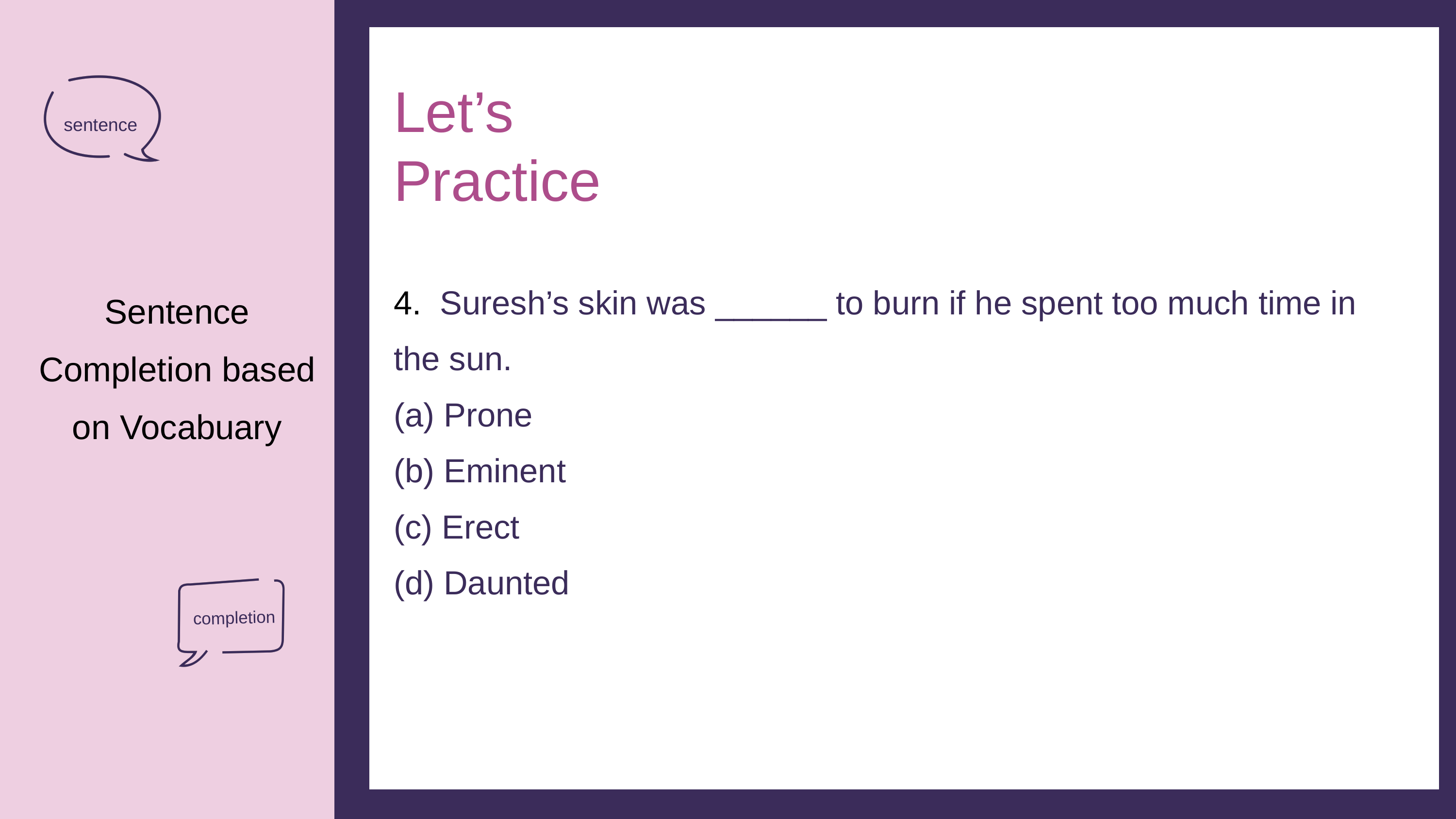

Let’s Practice
sentence
Add a little bit of body text
4.  Suresh’s skin was ______ to burn if he spent too much time in the sun.
(a) Prone
(b) Eminent
(c) Erect
(d) Daunted
Sentence Completion based on Vocabuary

completion